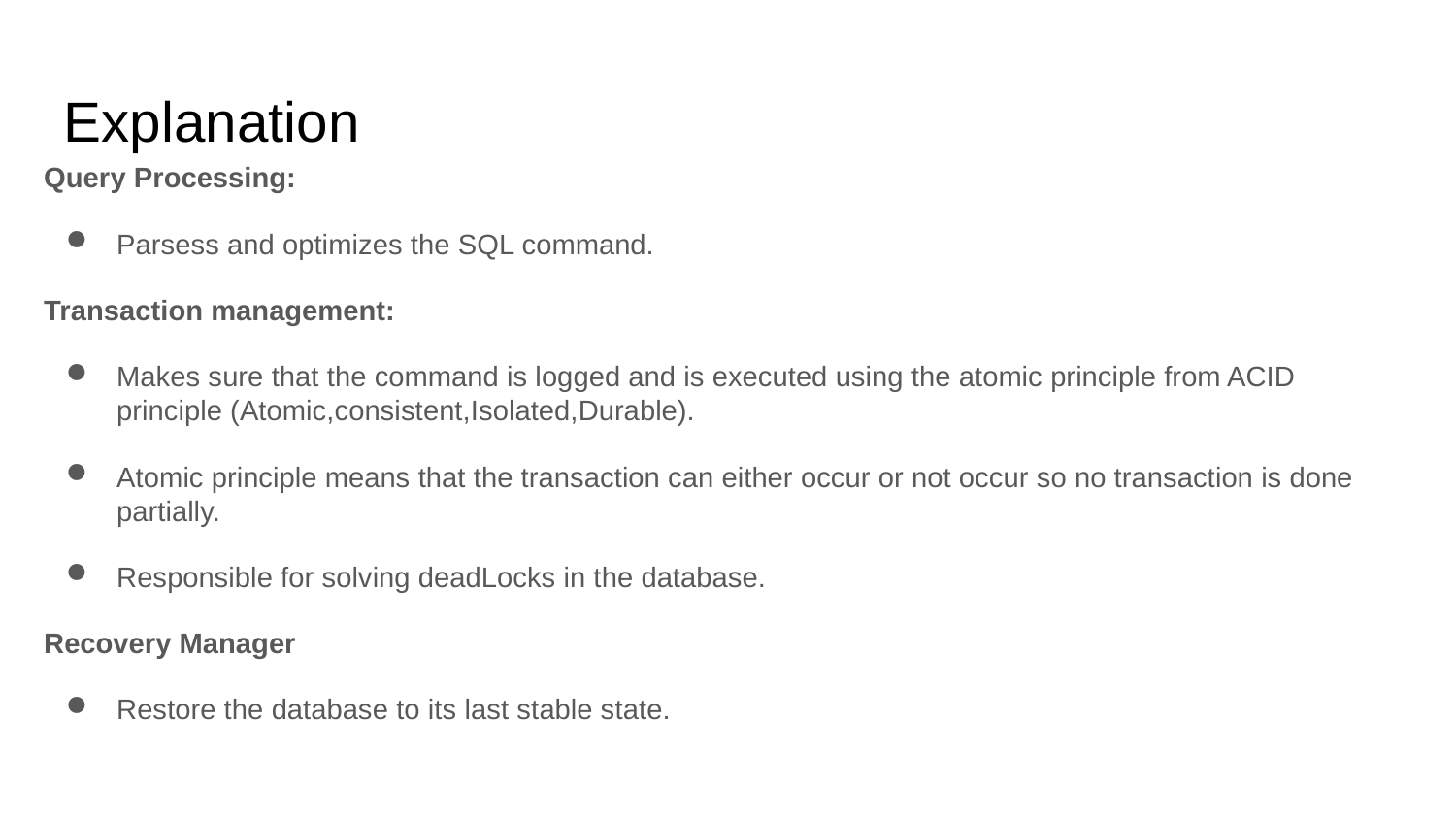

Explanation
Query Processing:
Parsess and optimizes the SQL command.
Transaction management:
Makes sure that the command is logged and is executed using the atomic principle from ACID principle (Atomic,consistent,Isolated,Durable).
Atomic principle means that the transaction can either occur or not occur so no transaction is done partially.
Responsible for solving deadLocks in the database.
Recovery Manager
Restore the database to its last stable state.